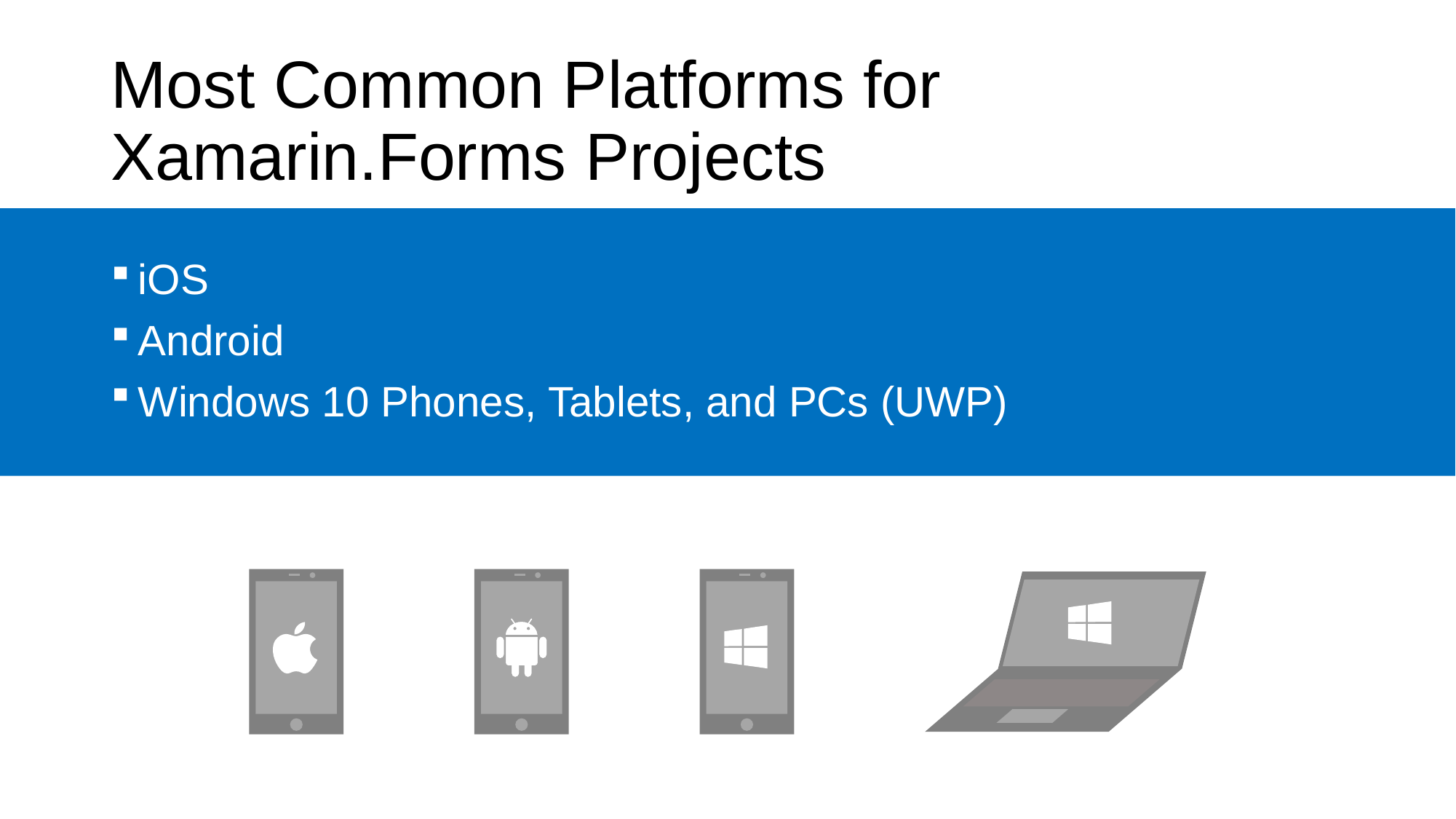

# Most Common Platforms for Xamarin.Forms Projects

iOS
Android
Windows 10 Phones, Tablets, and PCs (UWP)